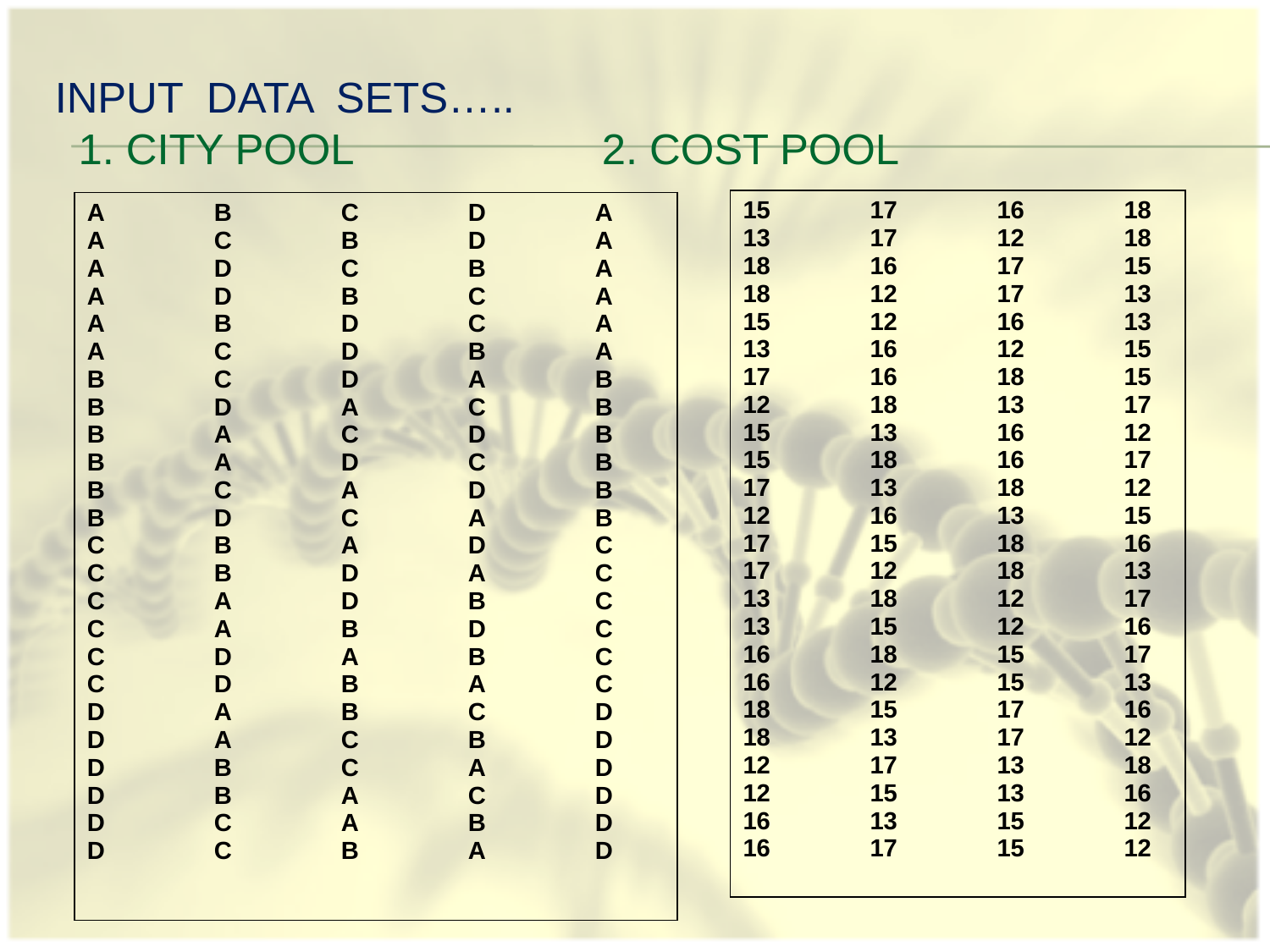

# INPUT  Data  sets….. 1. CITY POOL                     2. Cost pool
| 15 17 16 18 13 17 12 18 18 16 17 15 18 12 17 13 15 12 16 13 13 16 12 15 17 16 18 15 12 18 13 17 15 13 16 12 15 18 16 17 17 13 18 12 12 16 13 15 17 15 18 16 17 12 18 13 13 18 12 17 13 15 12 16 16 18 15 17 16 12 15 13 18 15 17 16 18 13 17 12 12 17 13 18 12 15 13 16 16 13 15 12 16 17 15 12 |
| --- |
| A B C D A A C B D A A D C B A A D B C A A B D C A A C D B A B C D A B B D A C B B A C D B B A D C B B C A D B B D C A B C B A D C C B D A C C A D B C C A B D C C D A B C C D B A C D A B C D D A C B D D B C A D D B A C D D C A B D D C B A D |
| --- |